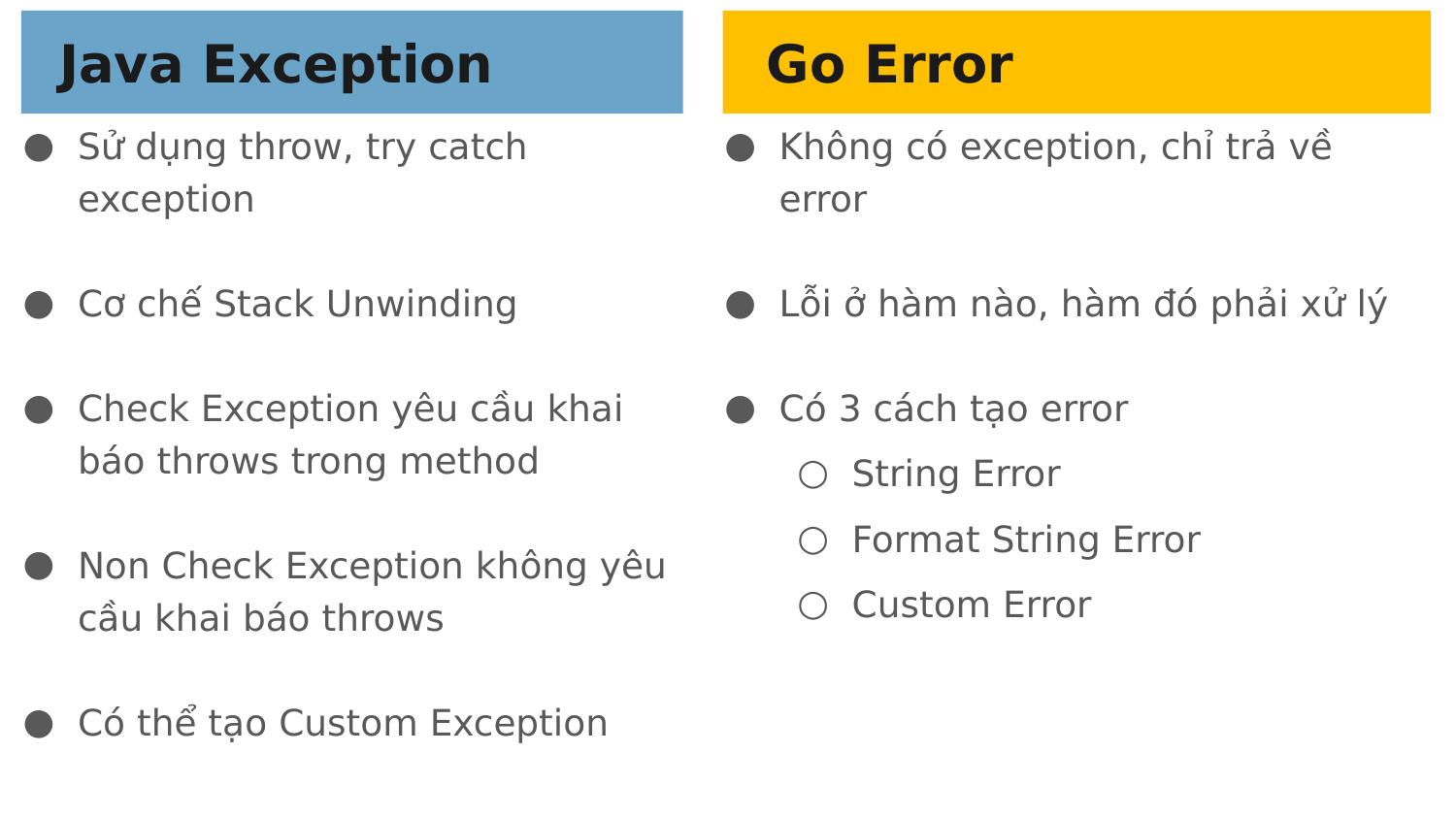

Java Exception
Go Error
Sử dụng throw, try catch exception

Cơ chế Stack Unwinding
Check Exception yêu cầu khai báo throws trong method

Non Check Exception không yêu cầu khai báo throws

Có thể tạo Custom Exception

Không có exception, chỉ trả về error

Lỗi ở hàm nào, hàm đó phải xử lý

Có 3 cách tạo error
String Error
Format String Error
Custom Error